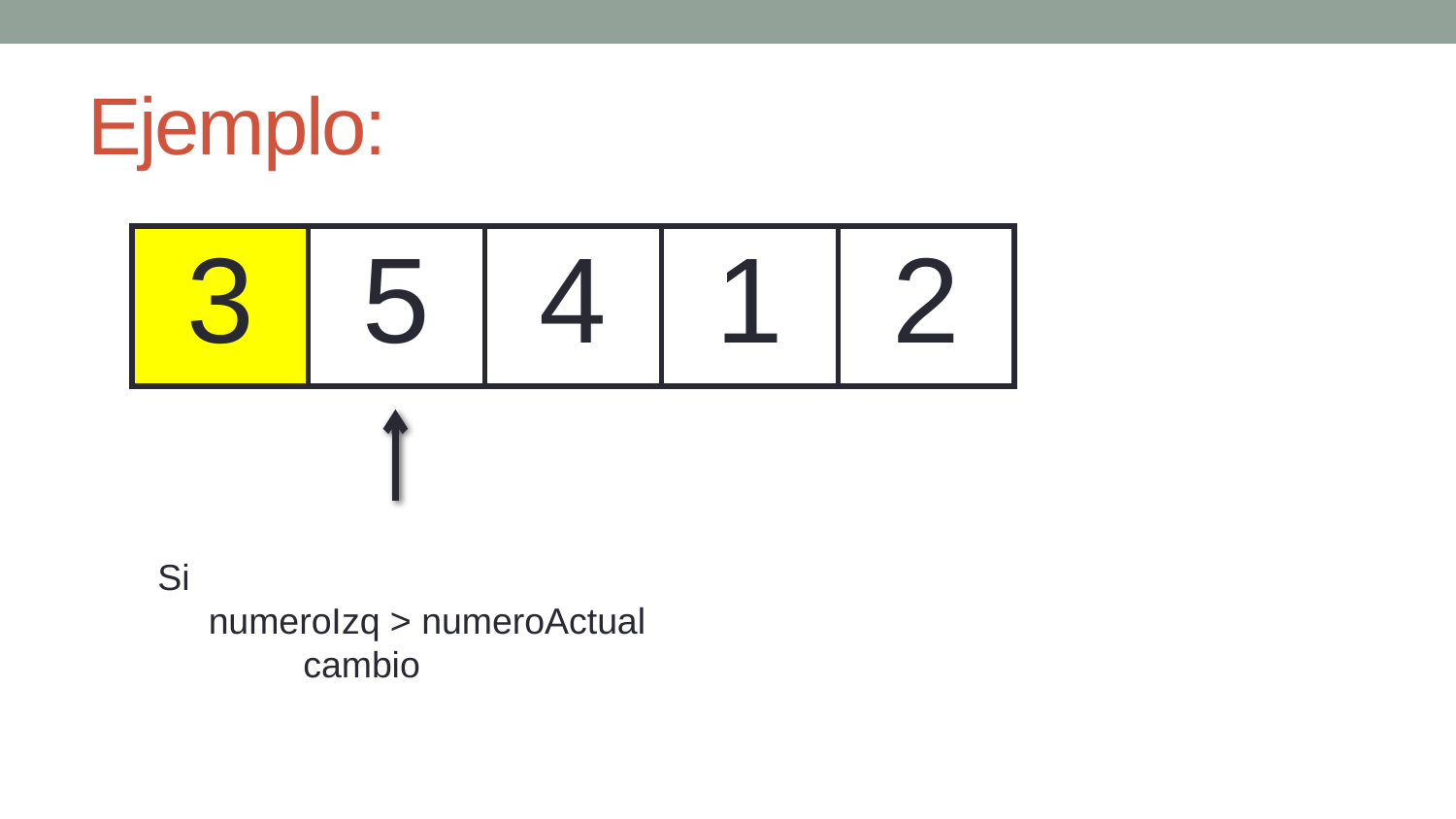

# Ejemplo:
| 3 | 5 | 4 | 1 | 2 |
| --- | --- | --- | --- | --- |
Si
     numeroIzq > numeroActual
	cambio